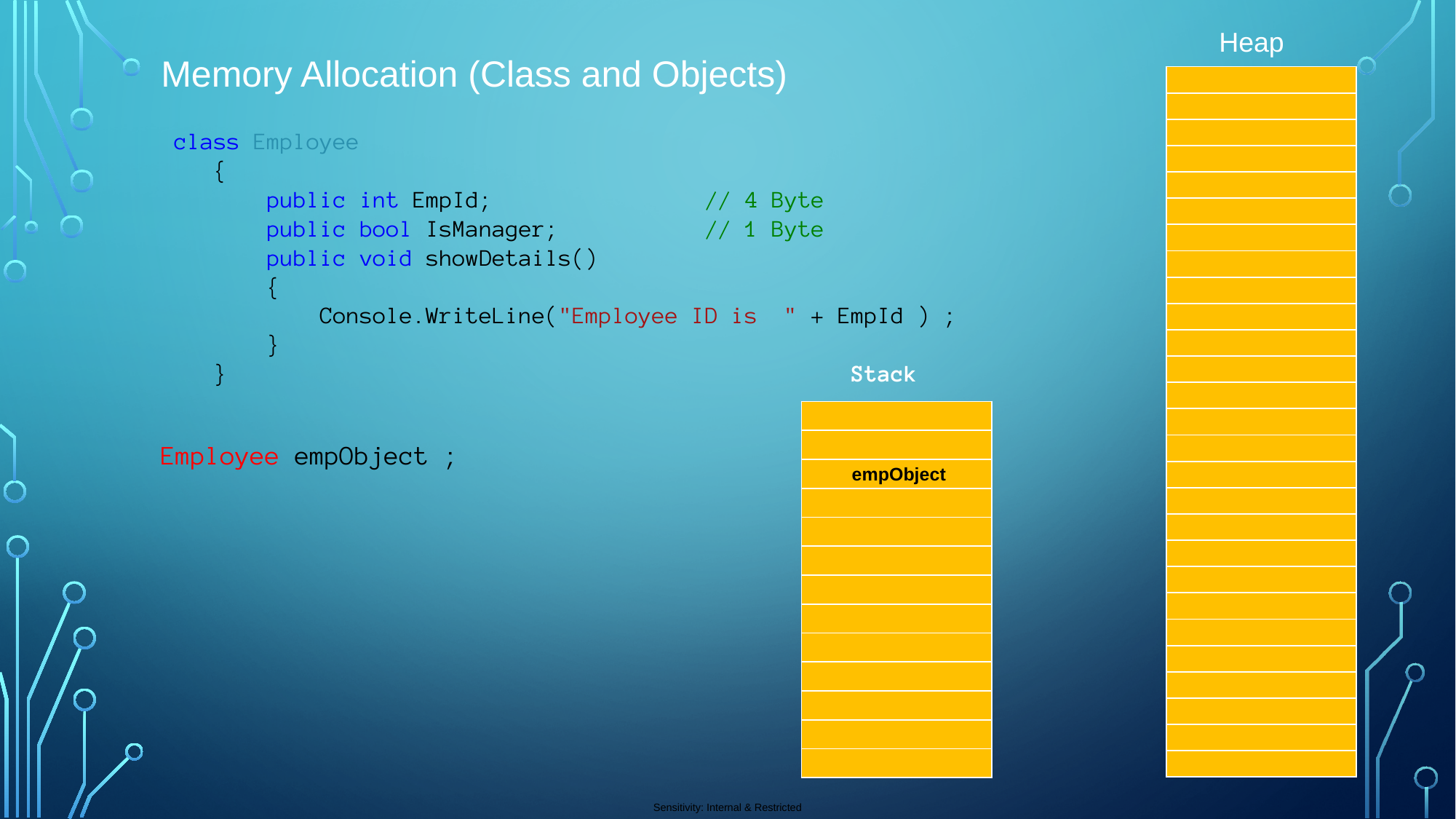

Heap
Memory Allocation (Class and Objects)

 class Employee
    {
        public int EmpId;                // 4 Byte
        public bool IsManager;           // 1 Byte
        public void showDetails()
        {
            Console.WriteLine("Employee ID is  " + EmpId ) ;
        }
    }                                               Stack

Employee empObject ;

|  |
| --- |
|  |
|  |
|  |
|  |
|  |
|  |
|  |
|  |
|  |
|  |
|  |
|  |
|  |
|  |
|  |
|  |
|  |
|  |
|  |
|  |
|  |
|  |
|  |
|  |
|  |
|  |
|  |
| --- |
|  |
| empObject |
|  |
|  |
|  |
|  |
|  |
|  |
|  |
|  |
|  |
|  |